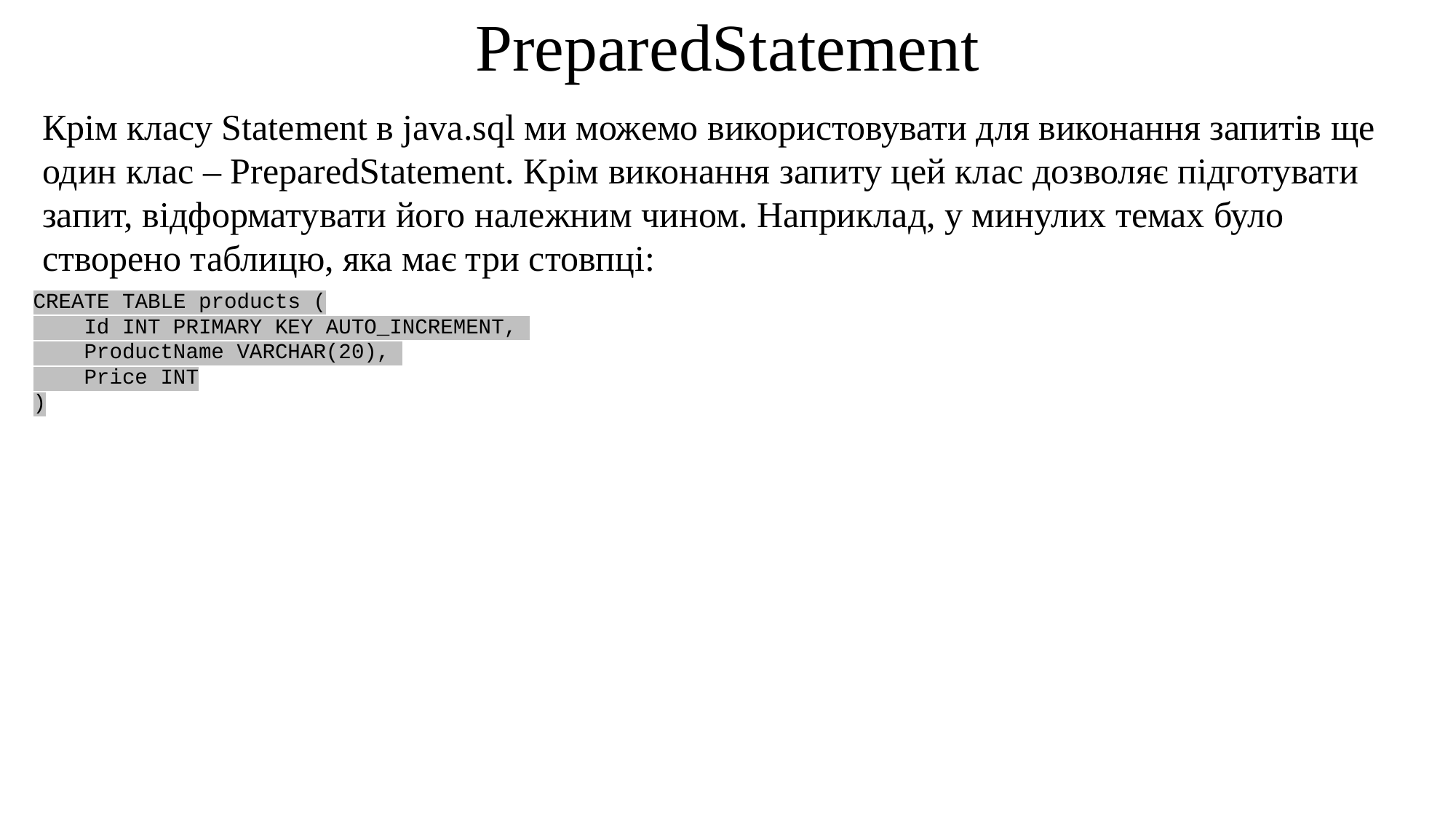

# PreparedStatement
Крім класу Statement в java.sql ми можемо використовувати для виконання запитів ще один клас – PreparedStatement. Крім виконання запиту цей клас дозволяє підготувати запит, відформатувати його належним чином. Наприклад, у минулих темах було створено таблицю, яка має три стовпці:
CREATE TABLE products (
    Id INT PRIMARY KEY AUTO_INCREMENT,
    ProductName VARCHAR(20),
    Price INT
)